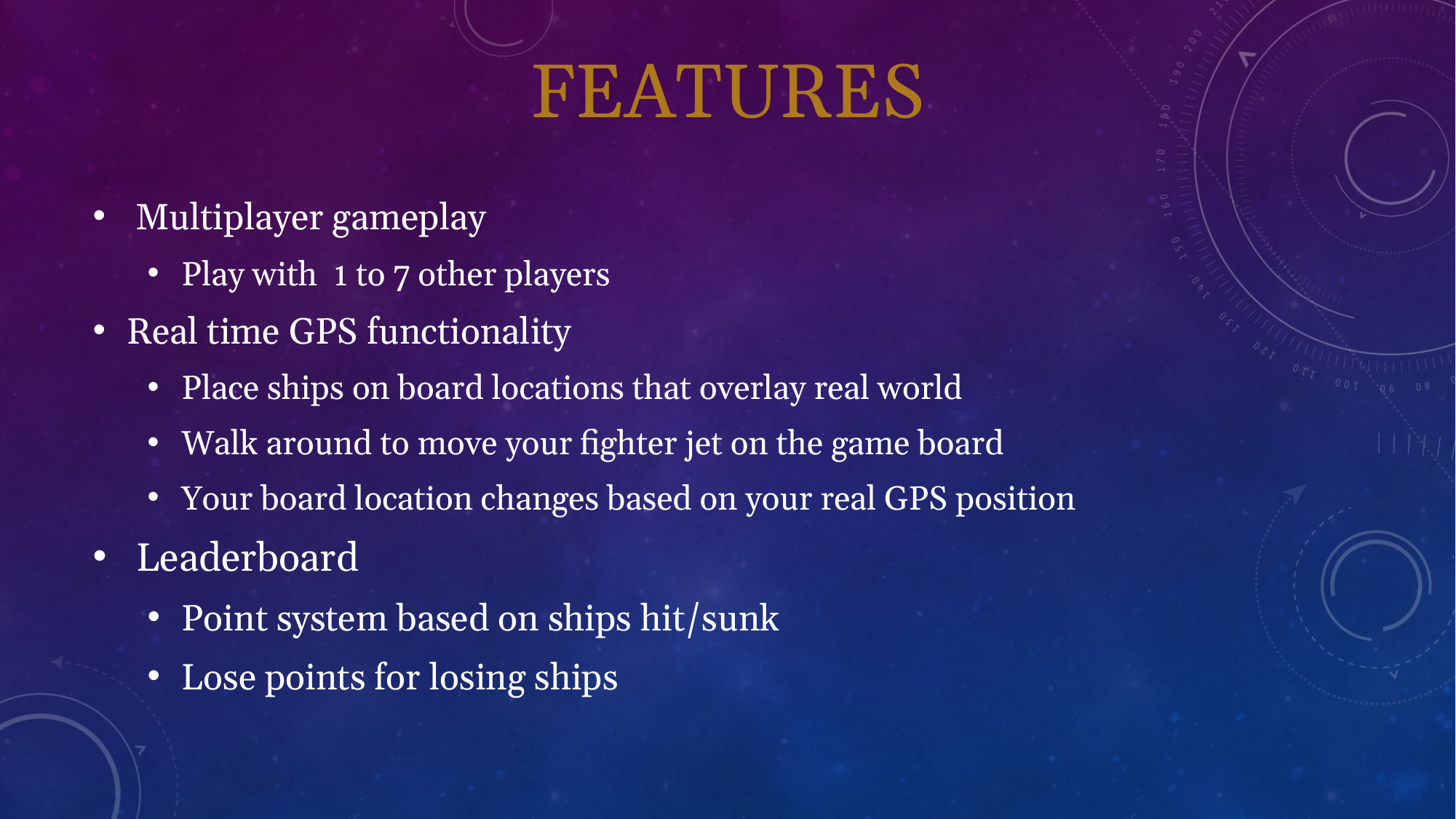

# Features
 Multiplayer gameplay
Play with  1 to 7 other players
Real time GPS functionality
Place ships on board locations that overlay real world
Walk around to move your fighter jet on the game board
Your board location changes based on your real GPS position
 Leaderboard
Point system based on ships hit/sunk
Lose points for losing ships